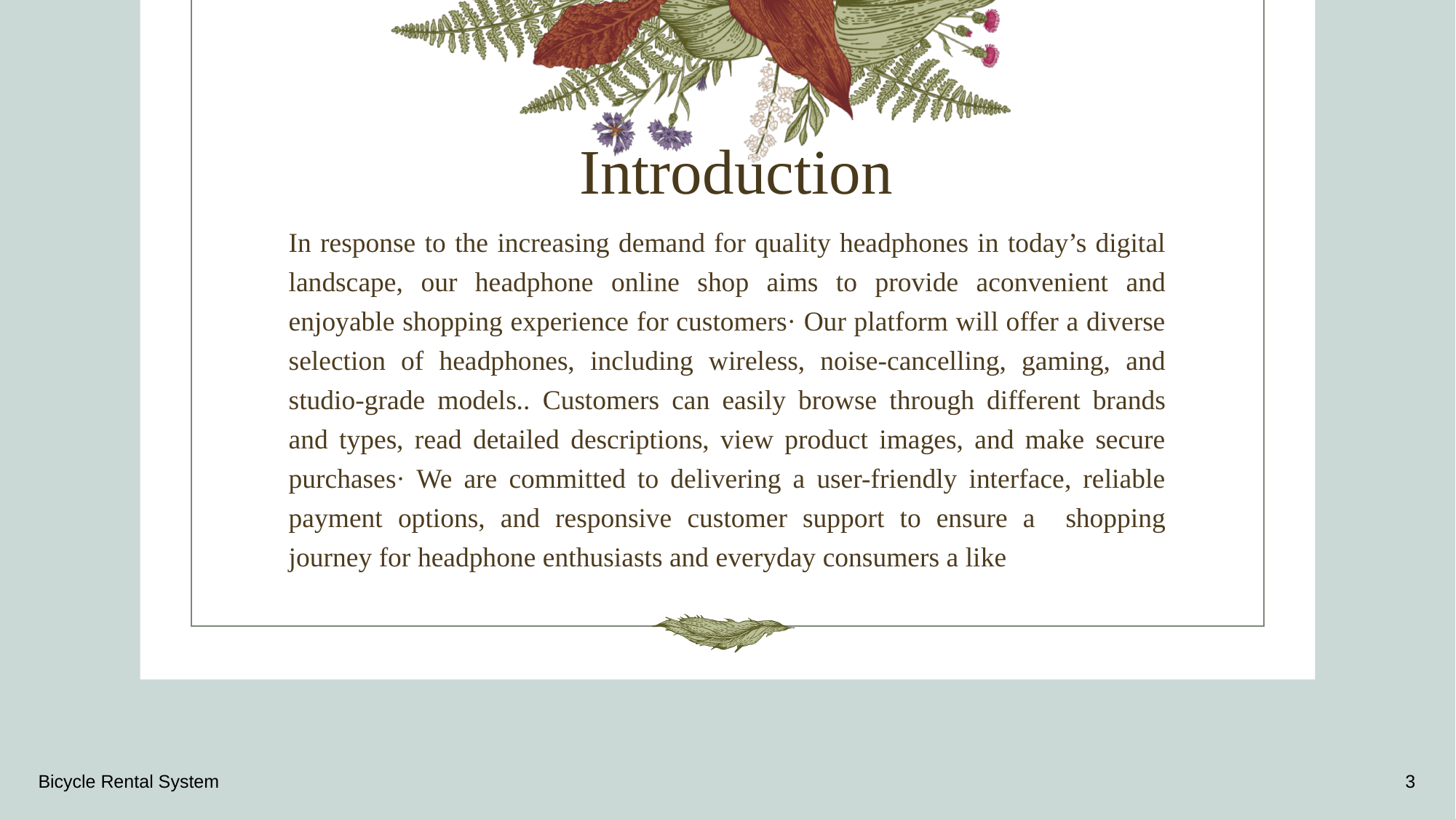

# Introduction
In response to the increasing demand for quality headphones in today’s digital landscape, our headphone online shop aims to provide aconvenient and enjoyable shopping experience for customers· Our platform will offer a diverse selection of headphones, including wireless, noise-cancelling, gaming, and studio-grade models.. Customers can easily browse through different brands and types, read detailed descriptions, view product images, and make secure purchases· We are committed to delivering a user-friendly interface, reliable payment options, and responsive customer support to ensure a  shopping journey for headphone enthusiasts and everyday consumers a like
Bicycle Rental System
3